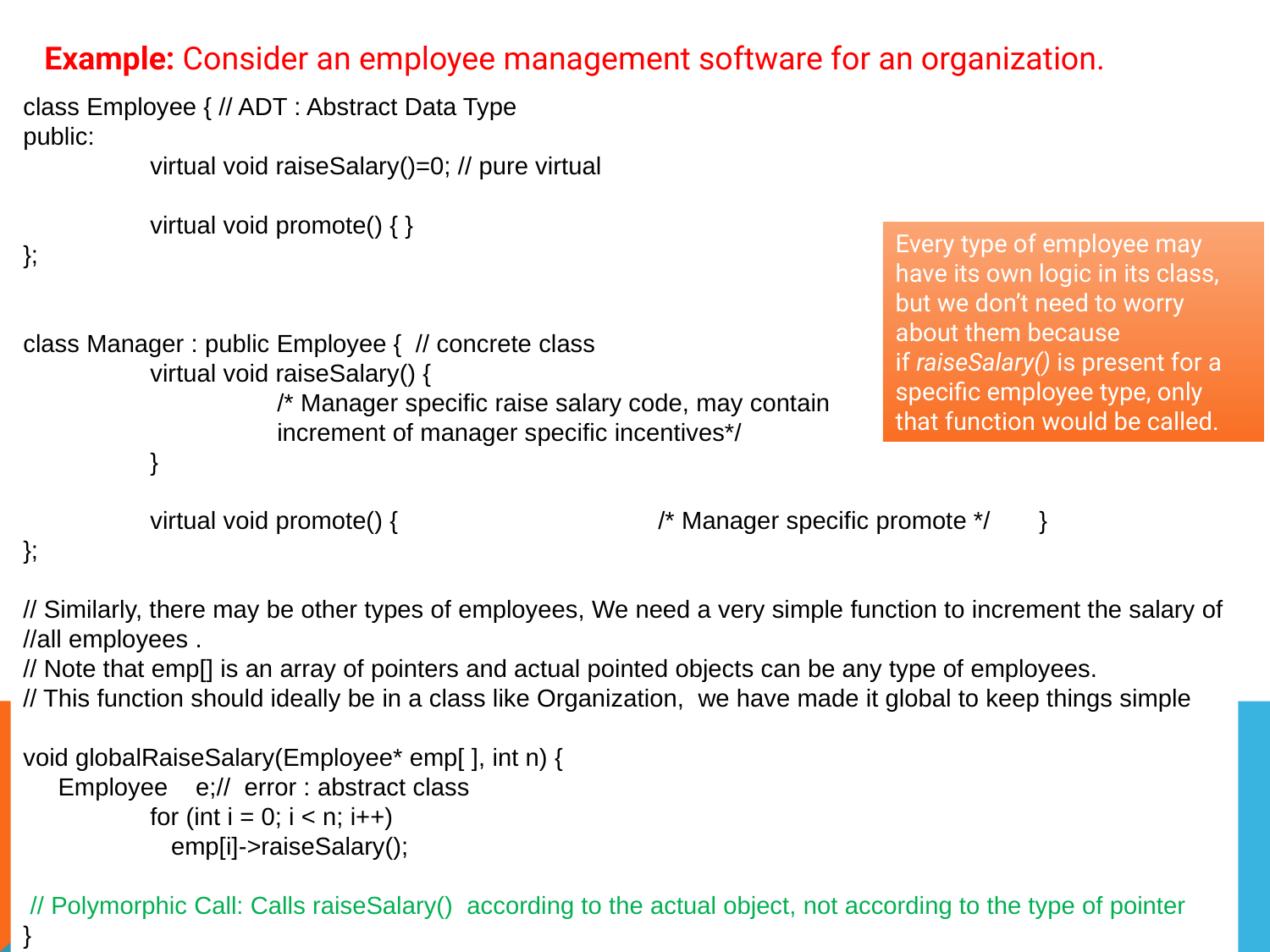

Example: Consider an employee management software for an organization.
class Employee { // ADT : Abstract Data Type
public:
	virtual void raiseSalary()=0; // pure virtual

	virtual void promote() { }
};

class Manager : public Employee {  // concrete class
	virtual void raiseSalary() {
		/* Manager specific raise salary code, may contain
		increment of manager specific incentives*/
	}

	virtual void promote() { 		/* Manager specific promote */	}
};

// Similarly, there may be other types of employees, We need a very simple function to increment the salary of //all employees .
// Note that emp[] is an array of pointers and actual pointed objects can be any type of employees.
// This function should ideally be in a class like Organization,  we have made it global to keep things simple

void globalRaiseSalary(Employee* emp[ ], int n) {
     Employee    e;//  error : abstract class
	for (int i = 0; i < n; i++)
	   emp[i]->raiseSalary();

 // Polymorphic Call: Calls raiseSalary()  according to the actual object, not according to the type of pointer
}
Every type of employee may have its own logic in its class, but we don’t need to worry about them because if raiseSalary() is present for a specific employee type, only that function would be called.
39